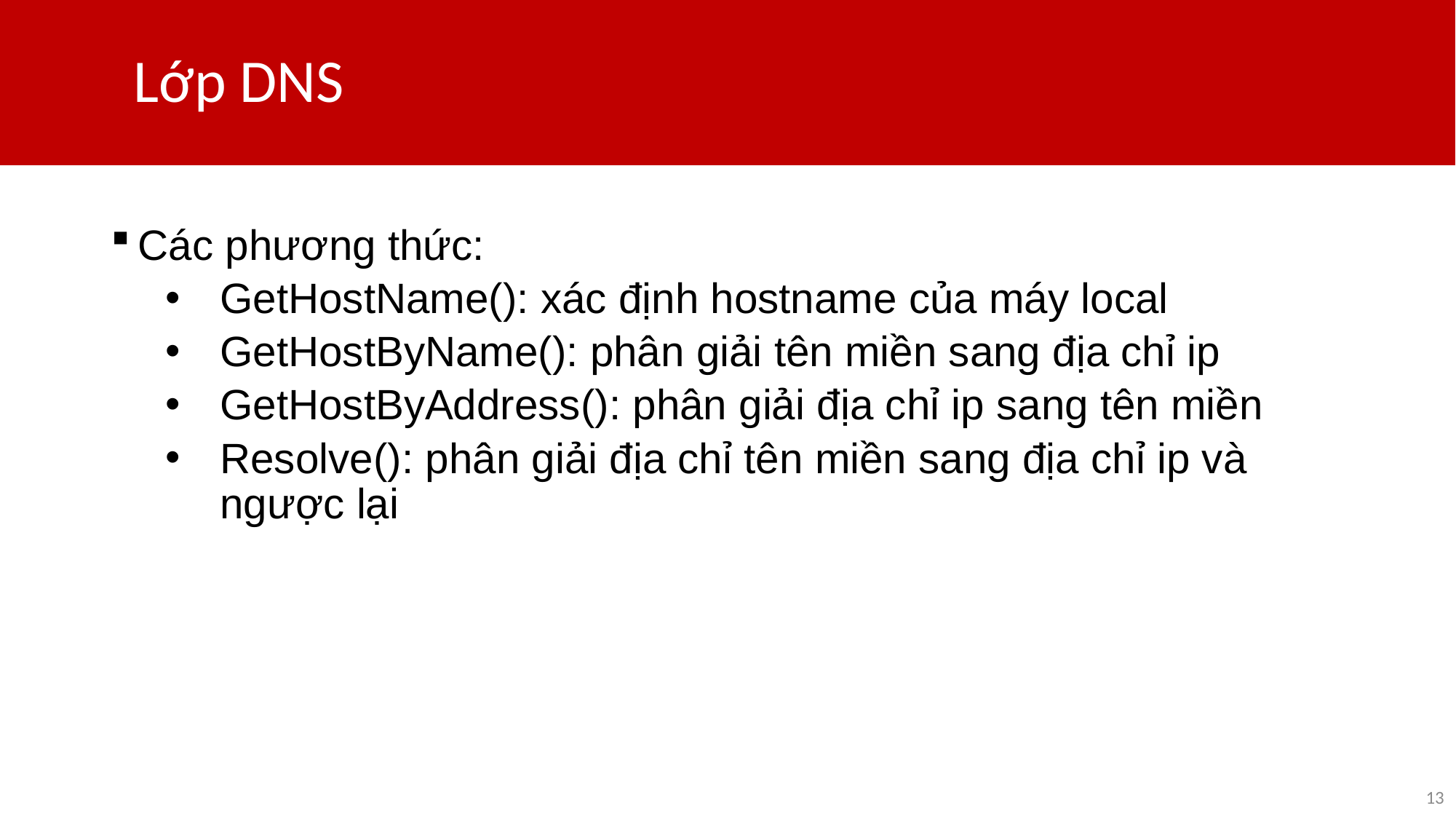

# Lớp DNS
Các phương thức:
GetHostName(): xác định hostname của máy local
GetHostByName(): phân giải tên miền sang địa chỉ ip
GetHostByAddress(): phân giải địa chỉ ip sang tên miền
Resolve(): phân giải địa chỉ tên miền sang địa chỉ ip và ngược lại
13